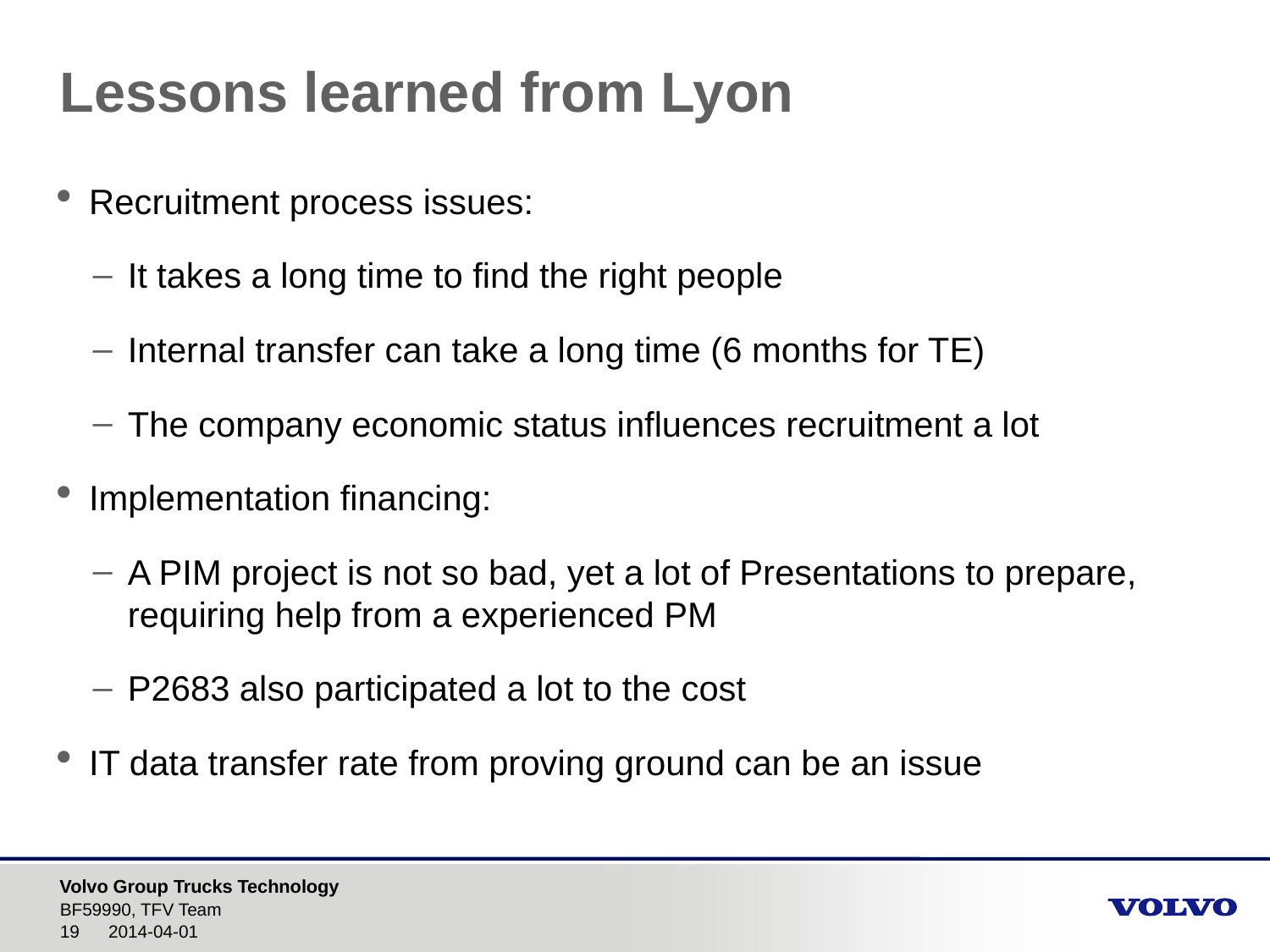

# Lessons learned from Lyon
Recruitment process issues:
It takes a long time to find the right people
Internal transfer can take a long time (6 months for TE)
The company economic status influences recruitment a lot
Implementation financing:
A PIM project is not so bad, yet a lot of Presentations to prepare, requiring help from a experienced PM
P2683 also participated a lot to the cost
IT data transfer rate from proving ground can be an issue
BF59990, TFV Team
2014-04-01
19